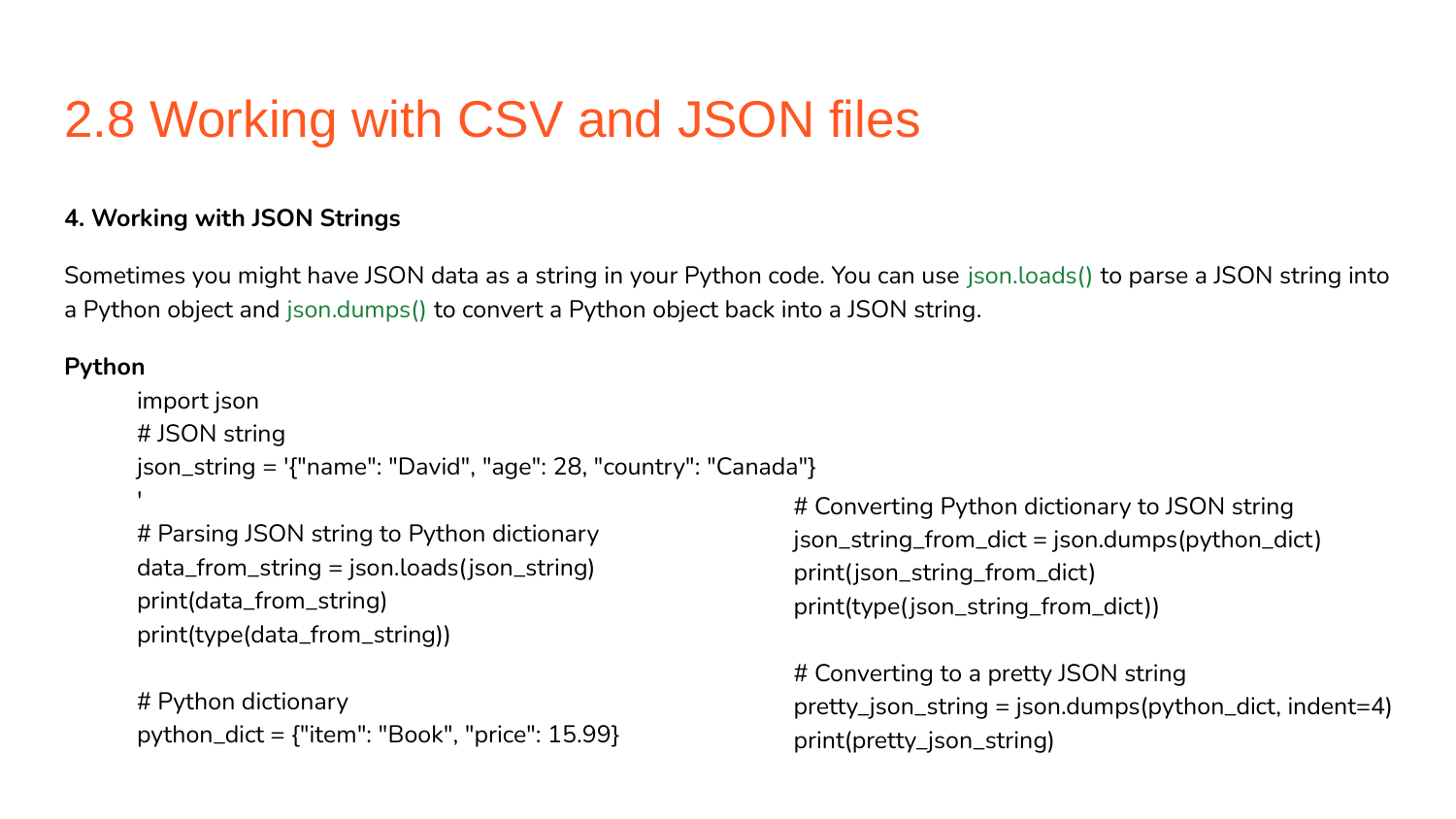

# 2.8 Working with CSV and JSON files
4. Working with JSON Strings
Sometimes you might have JSON data as a string in your Python code. You can use json.loads() to parse a JSON string into a Python object and json.dumps() to convert a Python object back into a JSON string.
Python
import json
# JSON string
json_string = '{"name": "David", "age": 28, "country": "Canada"}
'
# Parsing JSON string to Python dictionary
data_from_string = json.loads(json_string)
print(data_from_string)
print(type(data_from_string))

# Python dictionary
python_dict = {"item": "Book", "price": 15.99}

# Converting Python dictionary to JSON string
json_string_from_dict = json.dumps(python_dict)
print(json_string_from_dict)
print(type(json_string_from_dict))

# Converting to a pretty JSON string
pretty_json_string = json.dumps(python_dict, indent=4)
print(pretty_json_string)